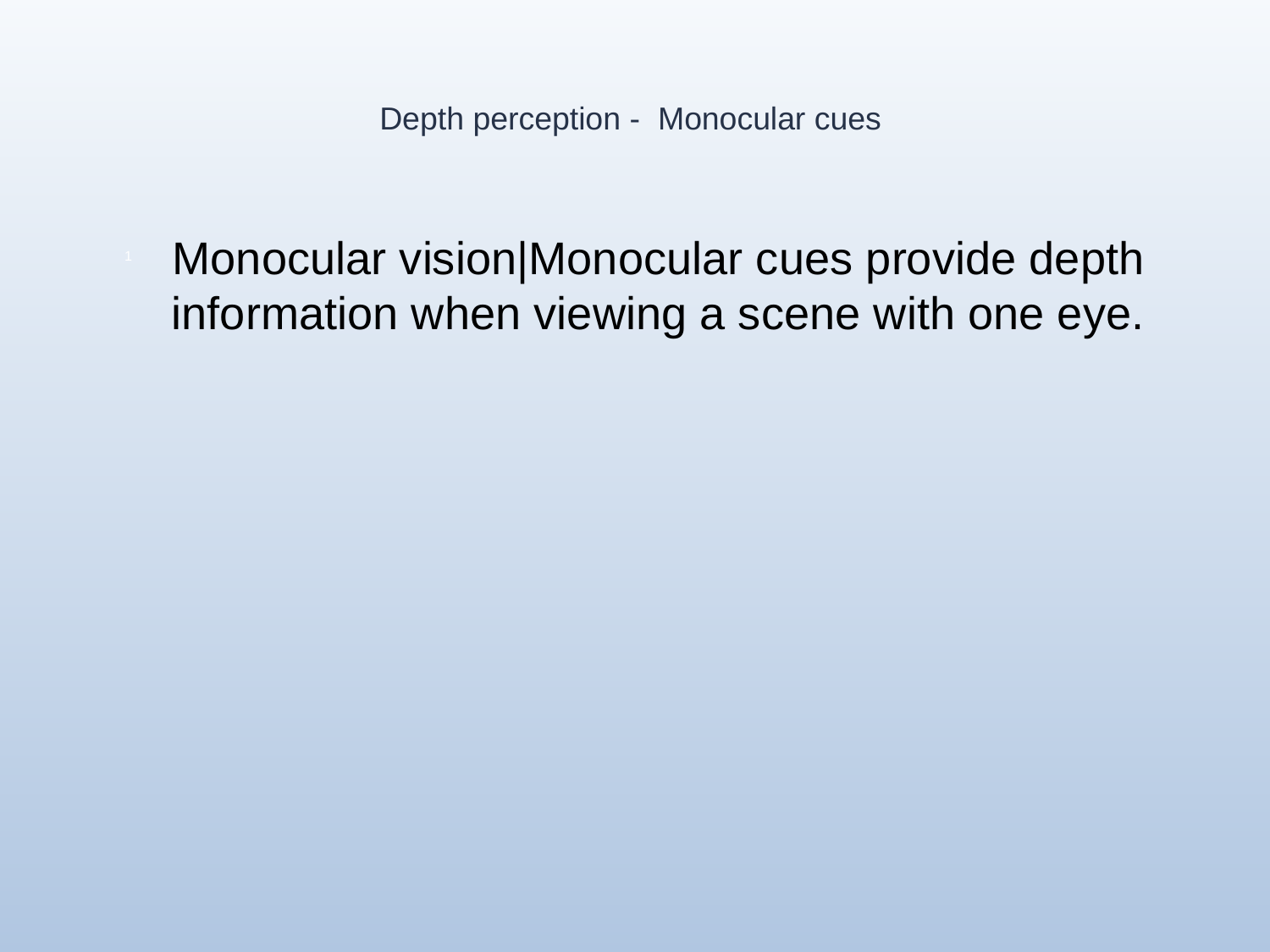

# Depth perception -  Monocular cues
Monocular vision|Monocular cues provide depth information when viewing a scene with one eye.